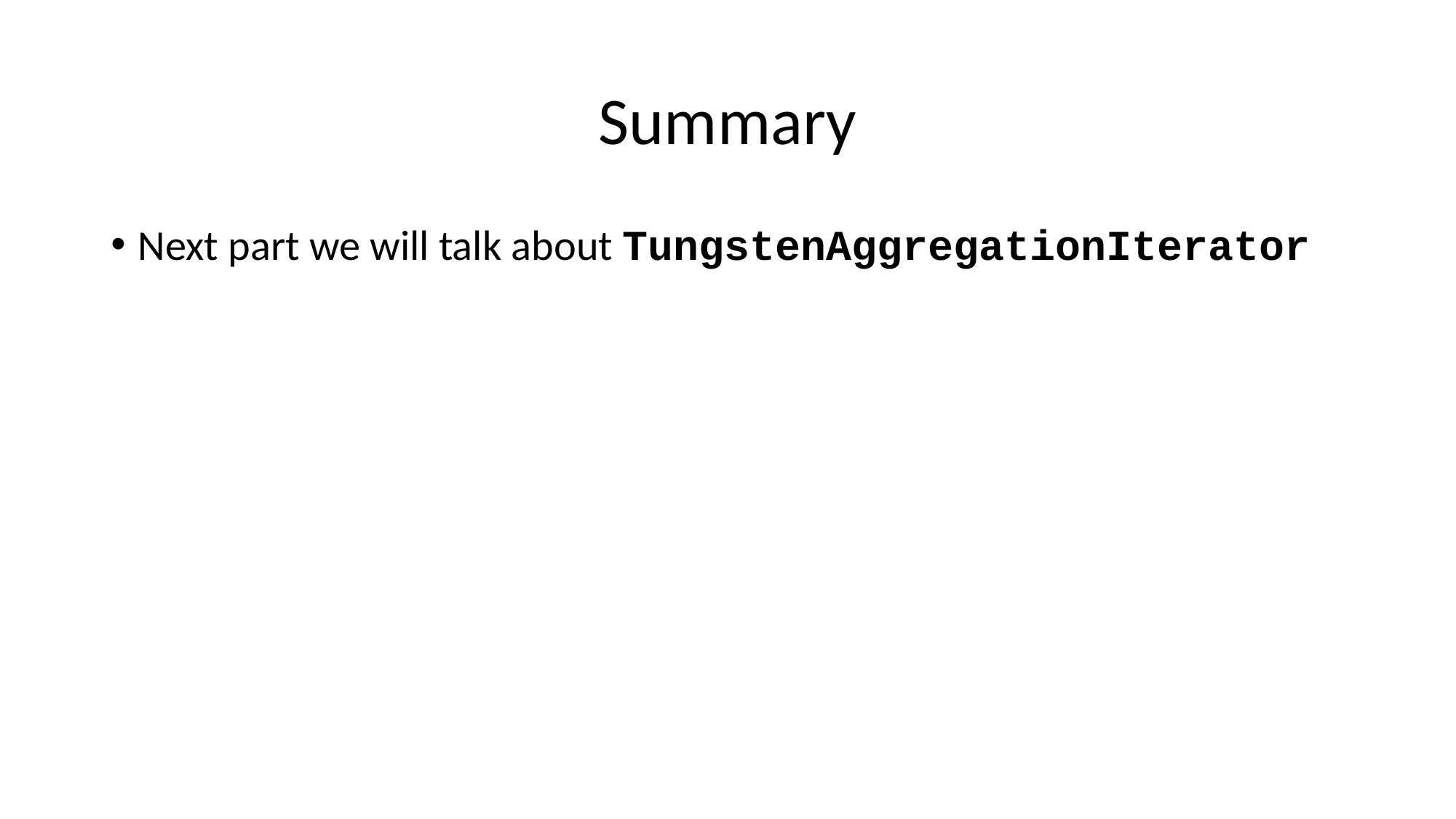

# Summary
Next part we will talk about TungstenAggregationIterator